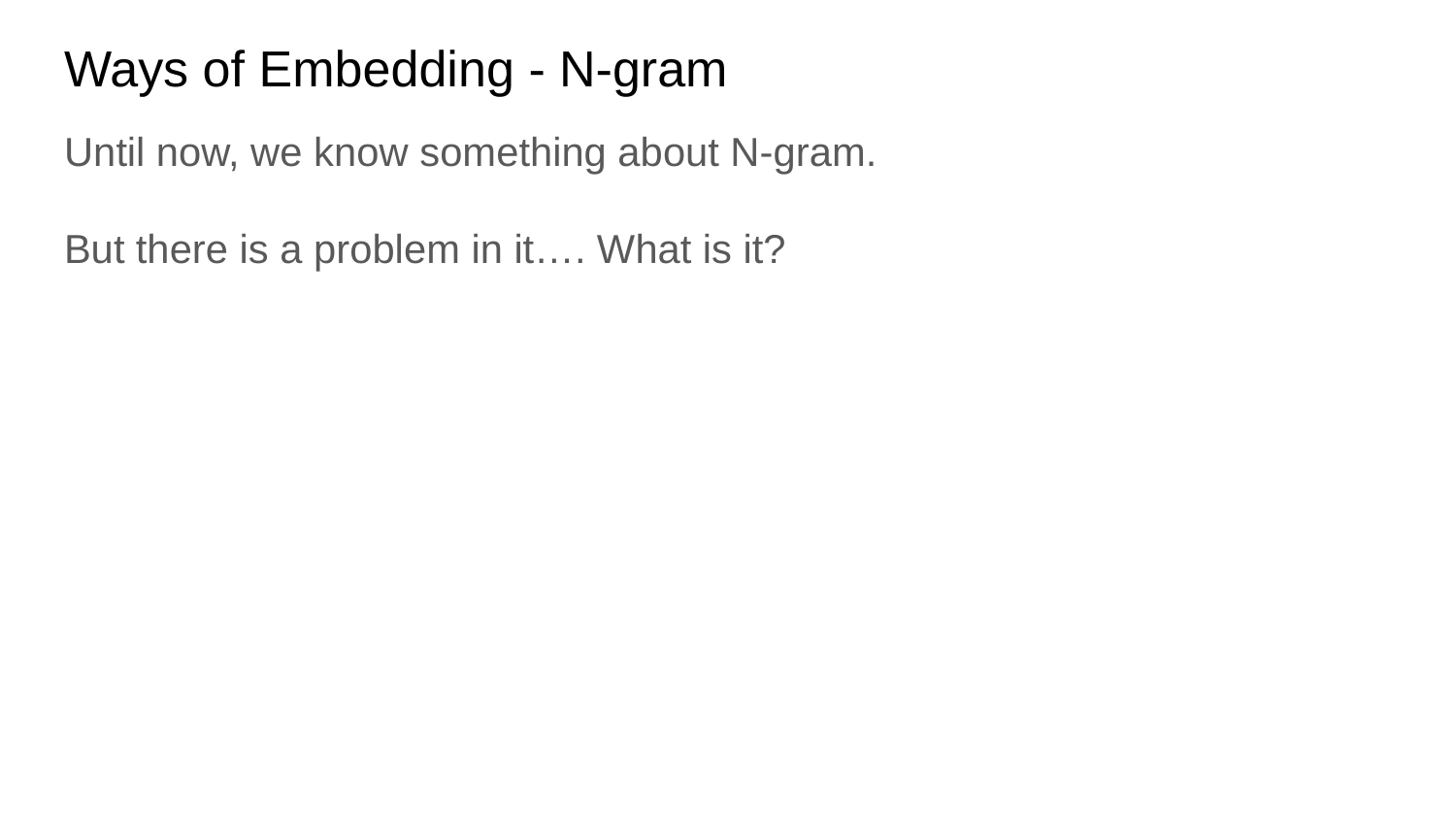

# Ways of Embedding - N-gram
Until now, we know something about N-gram.

But there is a problem in it…. What is it?